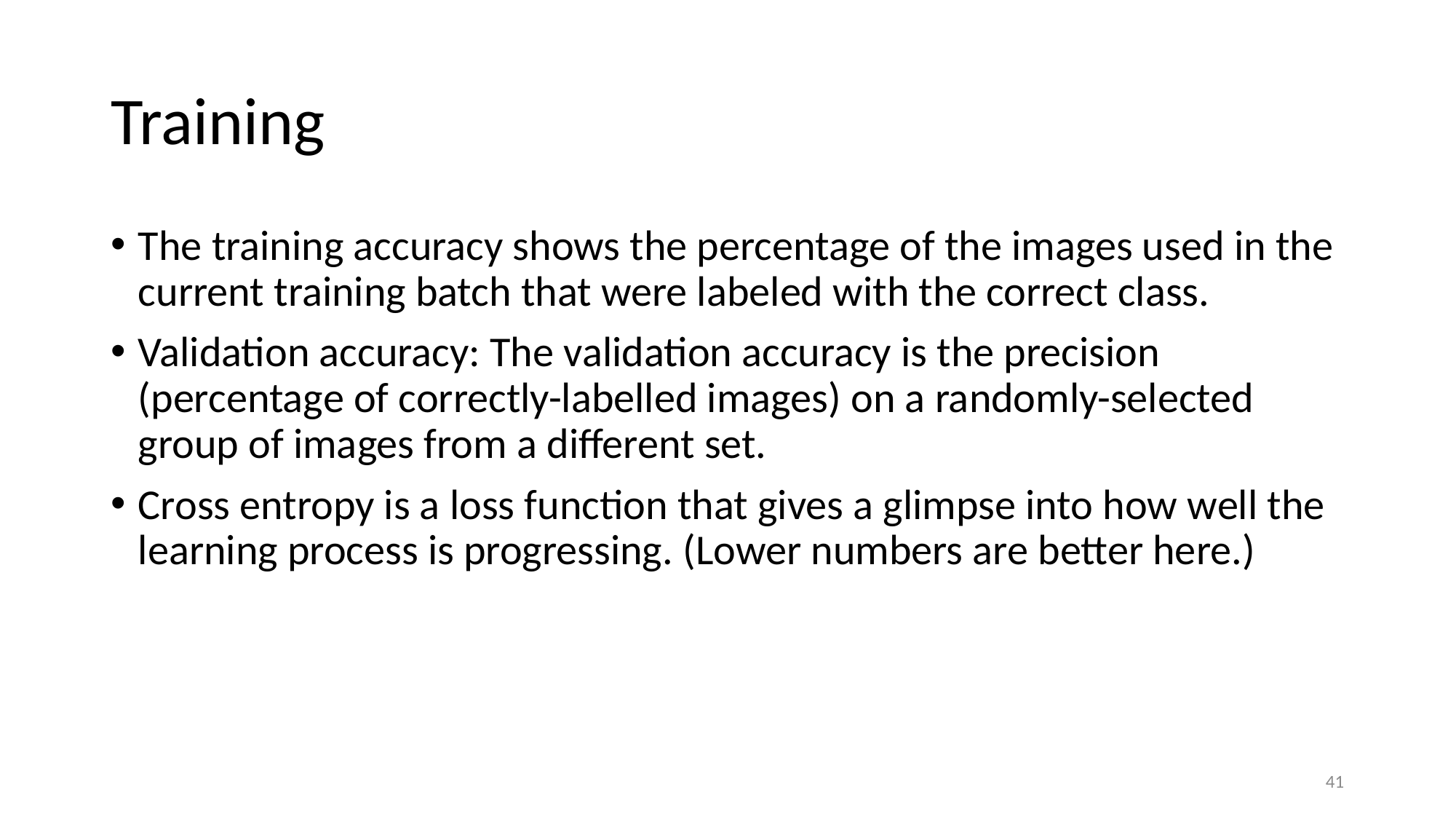

# Training
The training accuracy shows the percentage of the images used in the current training batch that were labeled with the correct class.
Validation accuracy: The validation accuracy is the precision (percentage of correctly-labelled images) on a randomly-selected group of images from a different set.
Cross entropy is a loss function that gives a glimpse into how well the learning process is progressing. (Lower numbers are better here.)
41